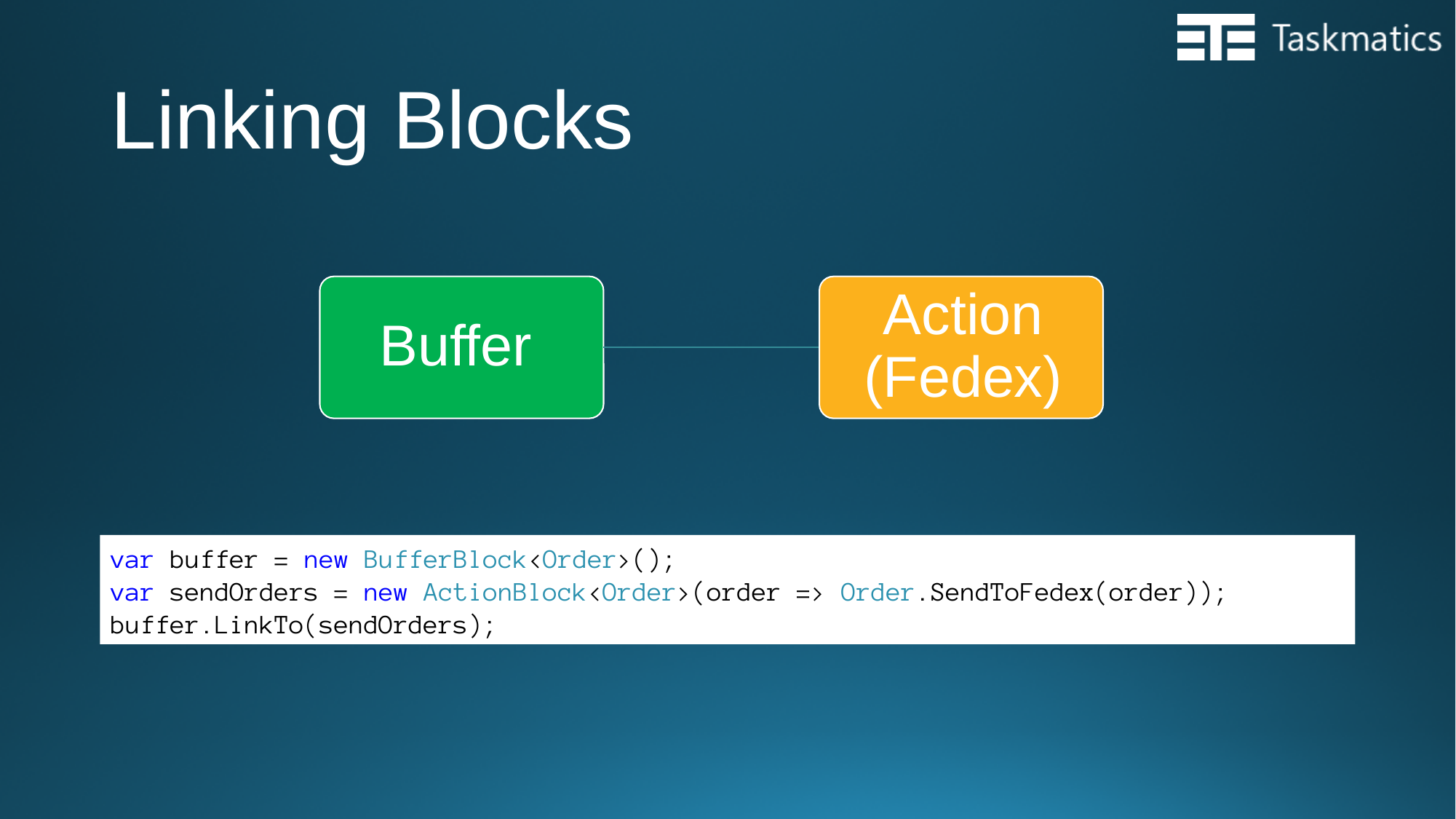

# Linking Blocks
Buffer

Action (Fedex)
var buffer = new BufferBlock<Order>();
var sendOrders = new ActionBlock<Order>(order => Order.SendToFedex(order));
buffer.LinkTo(sendOrders);